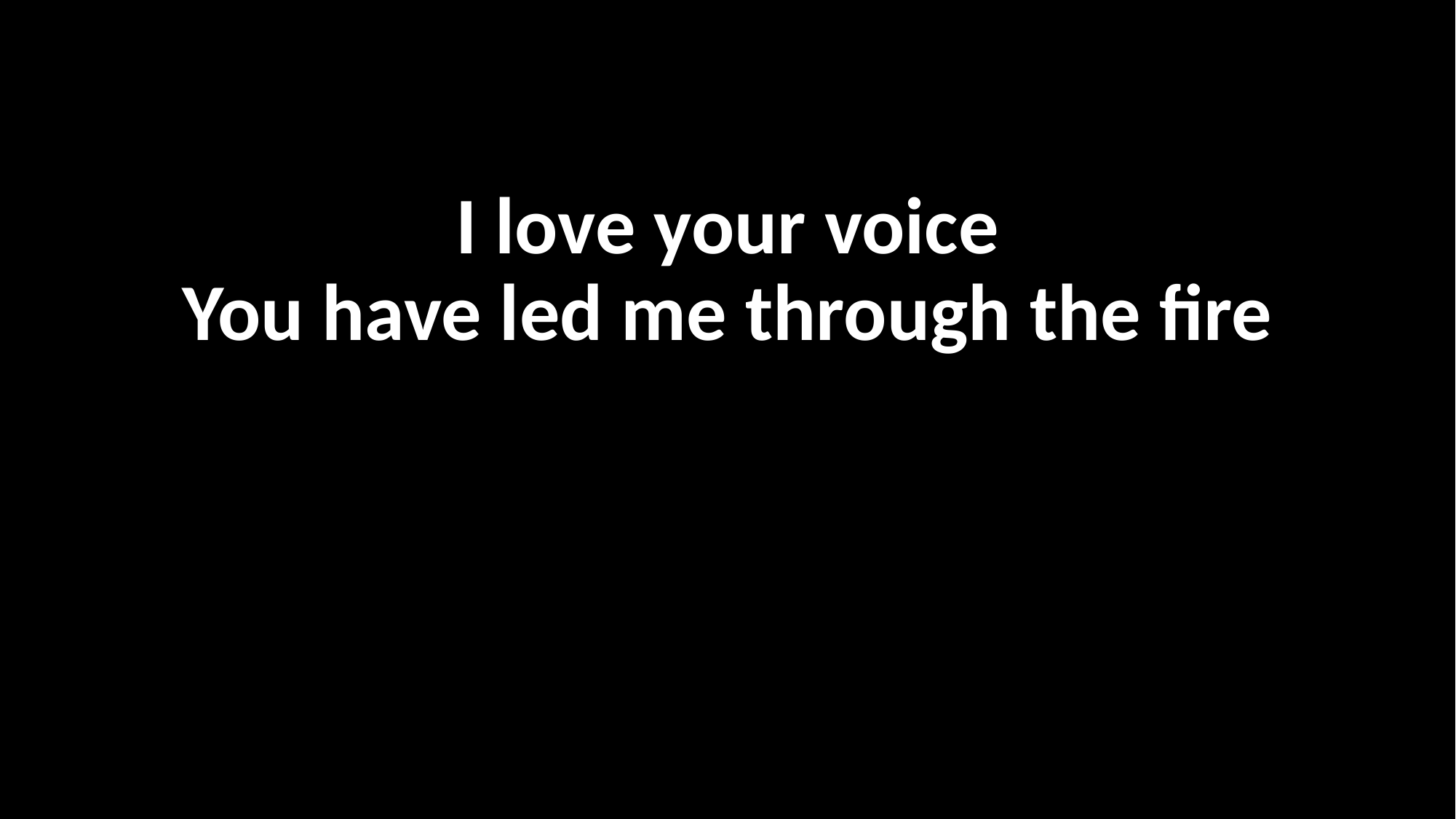

I love your voice
You have led me through the fire